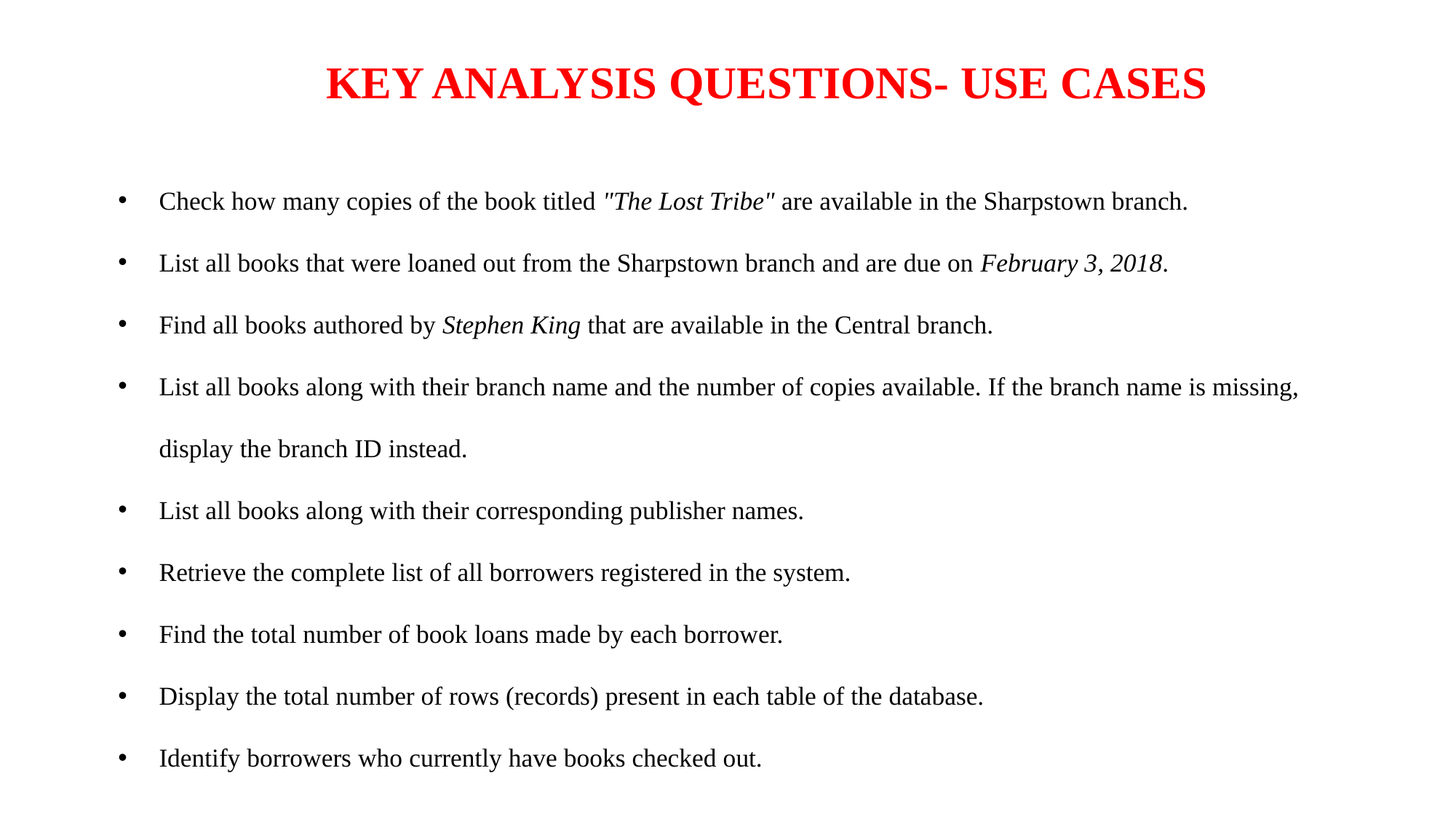

KEY ANALYSIS QUESTIONS- USE CASES
Check how many copies of the book titled "The Lost Tribe" are available in the Sharpstown branch.
List all books that were loaned out from the Sharpstown branch and are due on February 3, 2018.
Find all books authored by Stephen King that are available in the Central branch.
List all books along with their branch name and the number of copies available. If the branch name is missing, display the branch ID instead.
List all books along with their corresponding publisher names.
Retrieve the complete list of all borrowers registered in the system.
Find the total number of book loans made by each borrower.
Display the total number of rows (records) present in each table of the database.
Identify borrowers who currently have books checked out.